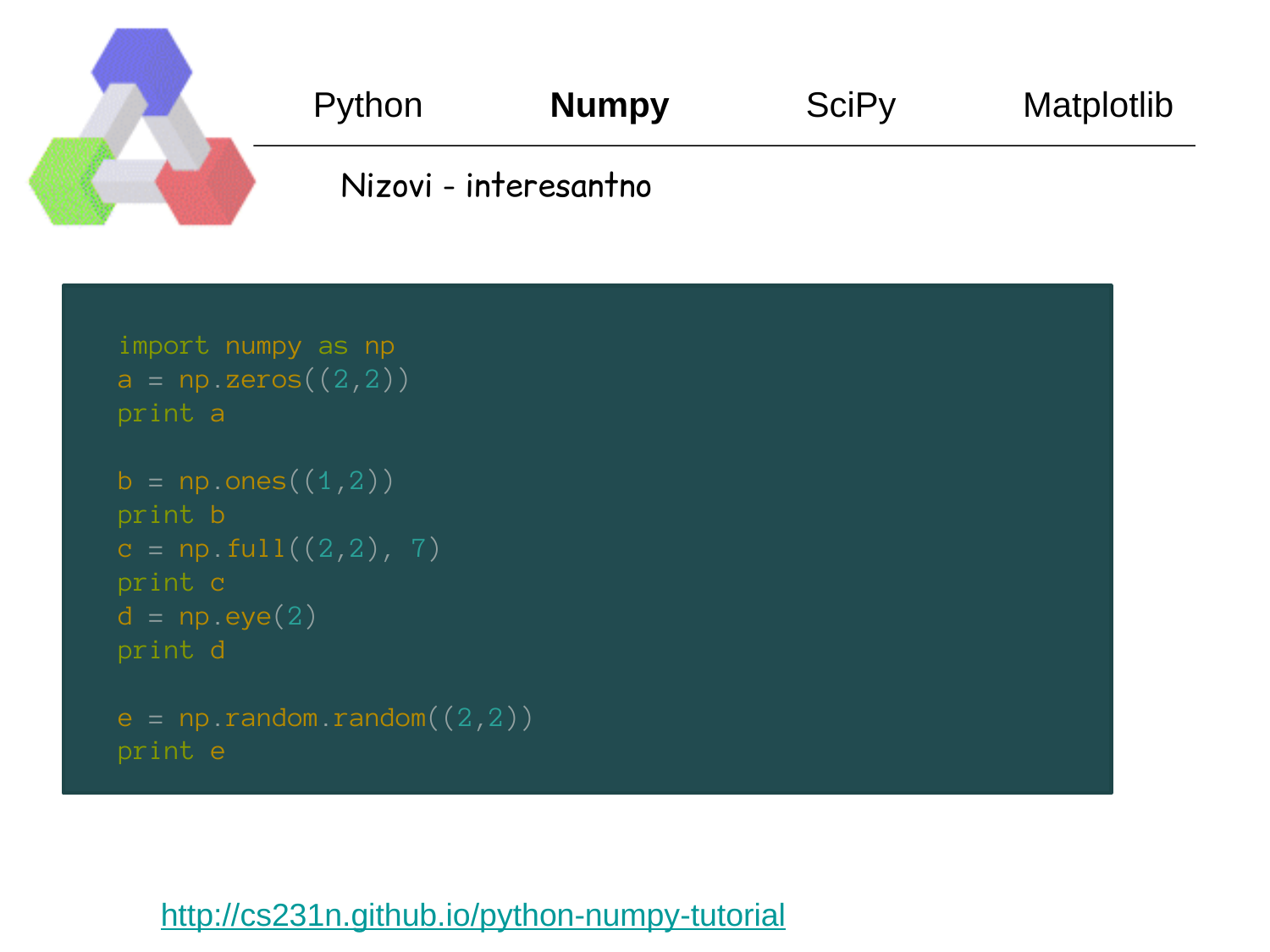

Python             Numpy              SciPy             Matplotlib
Nizovi - interesantno

import numpy as np
a = np.zeros((2,2))
print a

b = np.ones((1,2))
print b
c = np.full((2,2), 7)
print c
d = np.eye(2)
print d

e = np.random.random((2,2))
print e
http://cs231n.github.io/python-numpy-tutorial